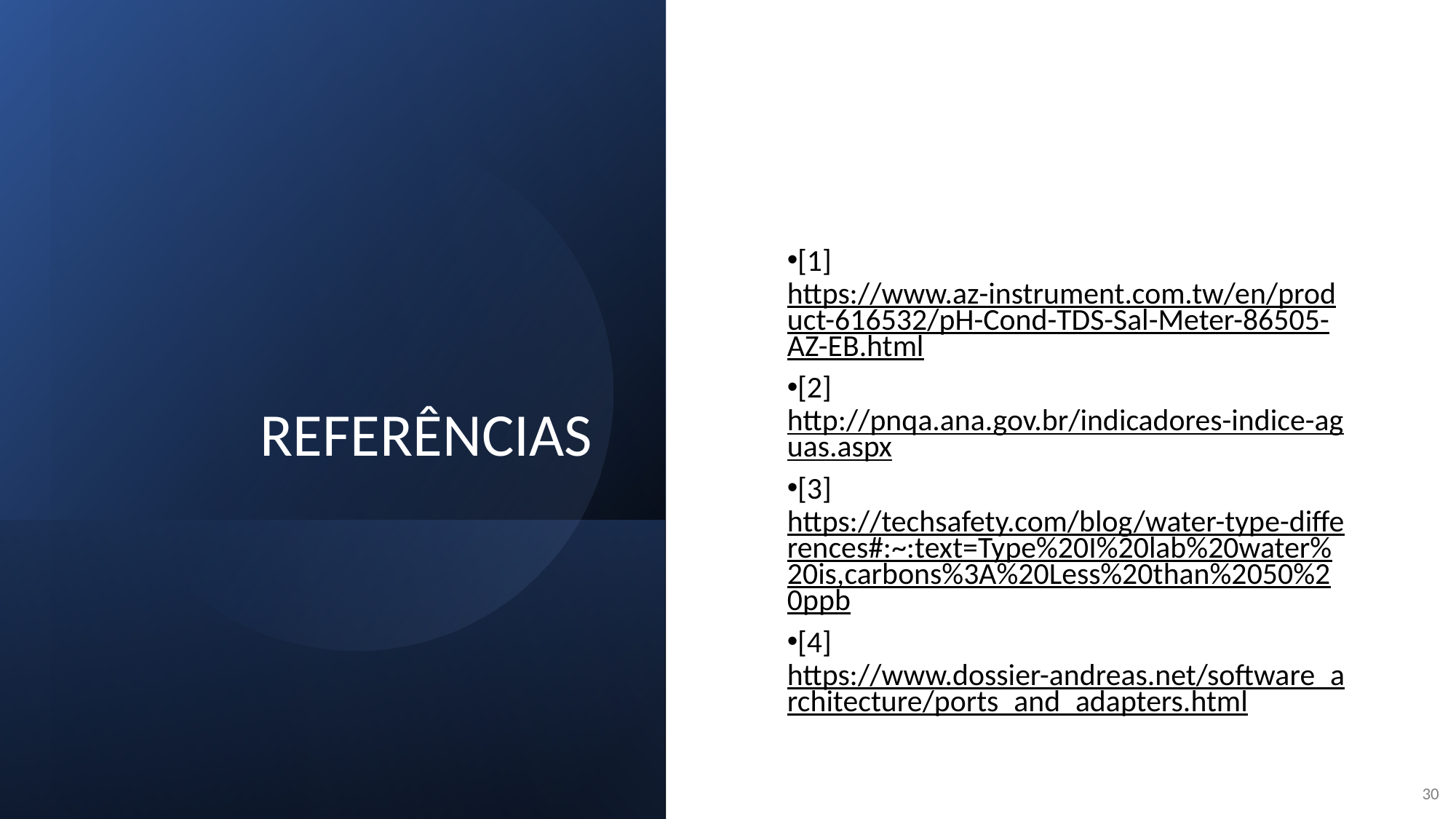

REFERÊNCIAS

[1] https://www.az-instrument.com.tw/en/product-616532/pH-Cond-TDS-Sal-Meter-86505-AZ-EB.html
[2] http://pnqa.ana.gov.br/indicadores-indice-aguas.aspx
[3] https://techsafety.com/blog/water-type-differences#:~:text=Type%20I%20lab%20water%20is,carbons%3A%20Less%20than%2050%20ppb
[4] https://www.dossier-andreas.net/software_architecture/ports_and_adapters.html

30